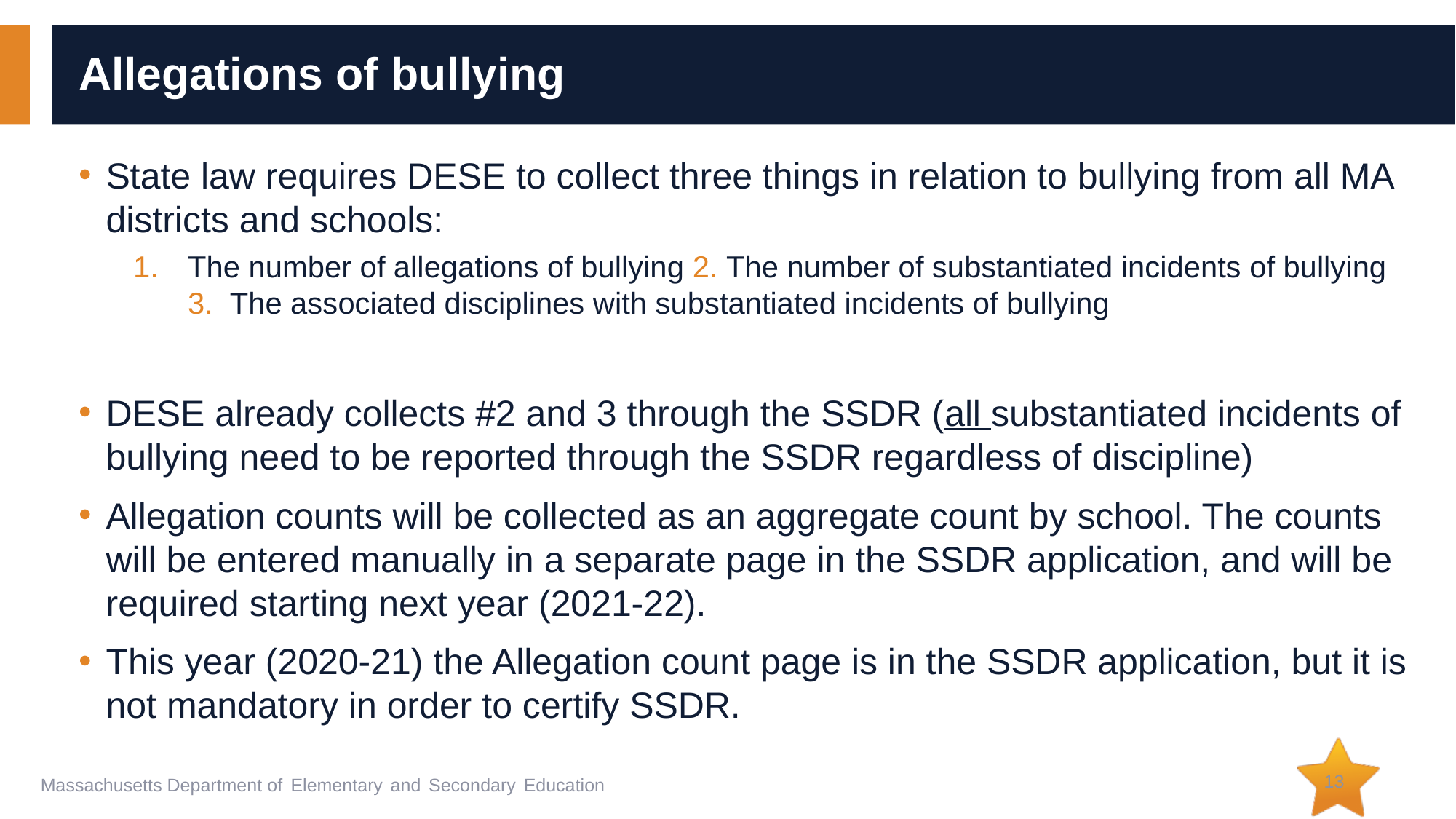

# Allegations of bullying
State law requires DESE to collect three things in relation to bullying from all MA districts and schools:
The number of allegations of bullying 2. The number of substantiated incidents of bullying 3.  The associated disciplines with substantiated incidents of bullying

DESE already collects #2 and 3 through the SSDR (all substantiated incidents of bullying need to be reported through the SSDR regardless of discipline)
Allegation counts will be collected as an aggregate count by school. The counts will be entered manually in a separate page in the SSDR application, and will be required starting next year (2021-22).
This year (2020-21) the Allegation count page is in the SSDR application, but it is not mandatory in order to certify SSDR.
13